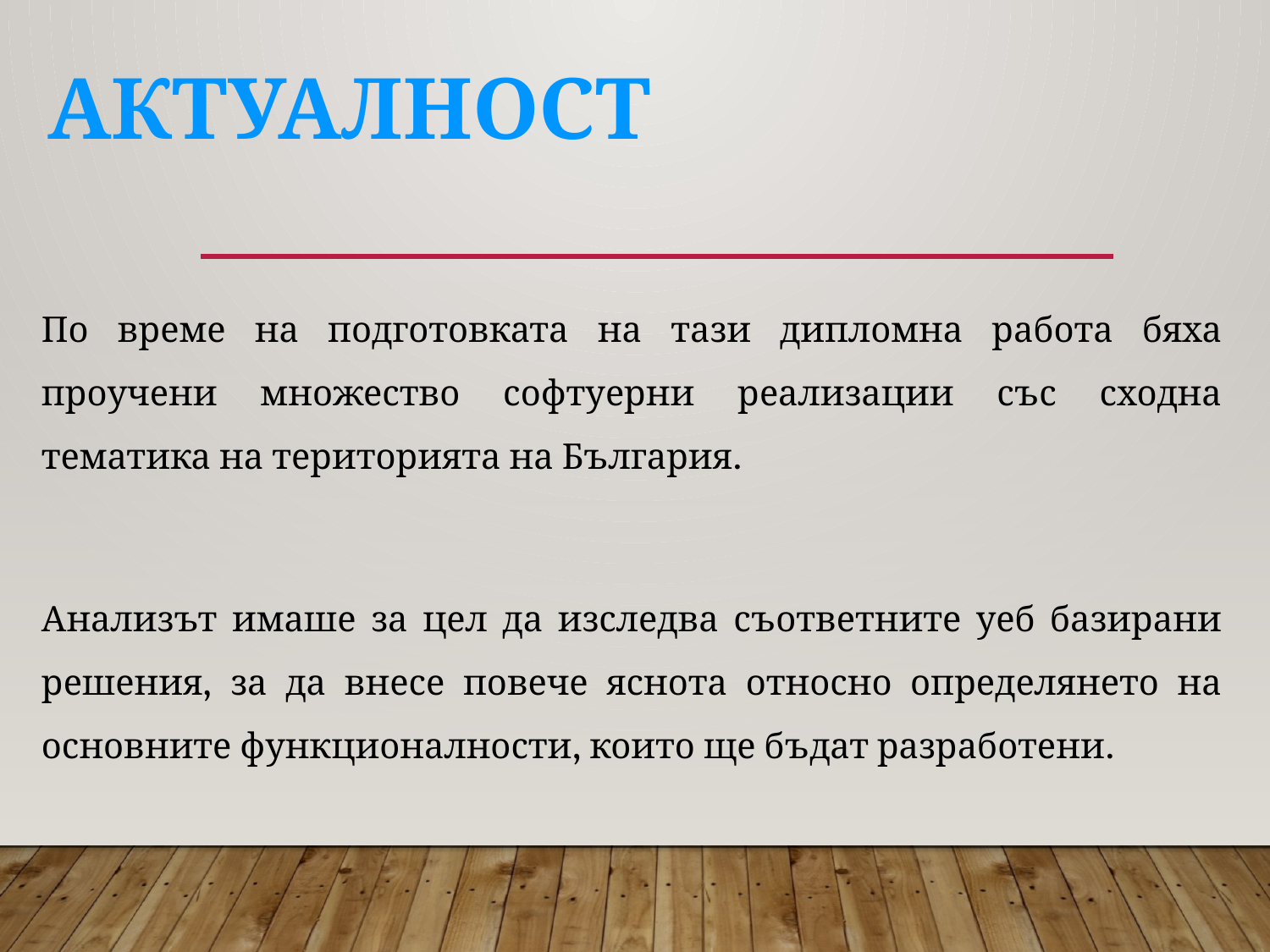

# Актуалност
По време на подготовката на тази дипломна работа бяха проучени множество софтуерни реализации със сходна тематика на територията на България.

Анализът имаше за цел да изследва съответните уеб базирани решения, за да внесе повече яснота относно определянето на основните функционалности, които ще бъдат разработени.